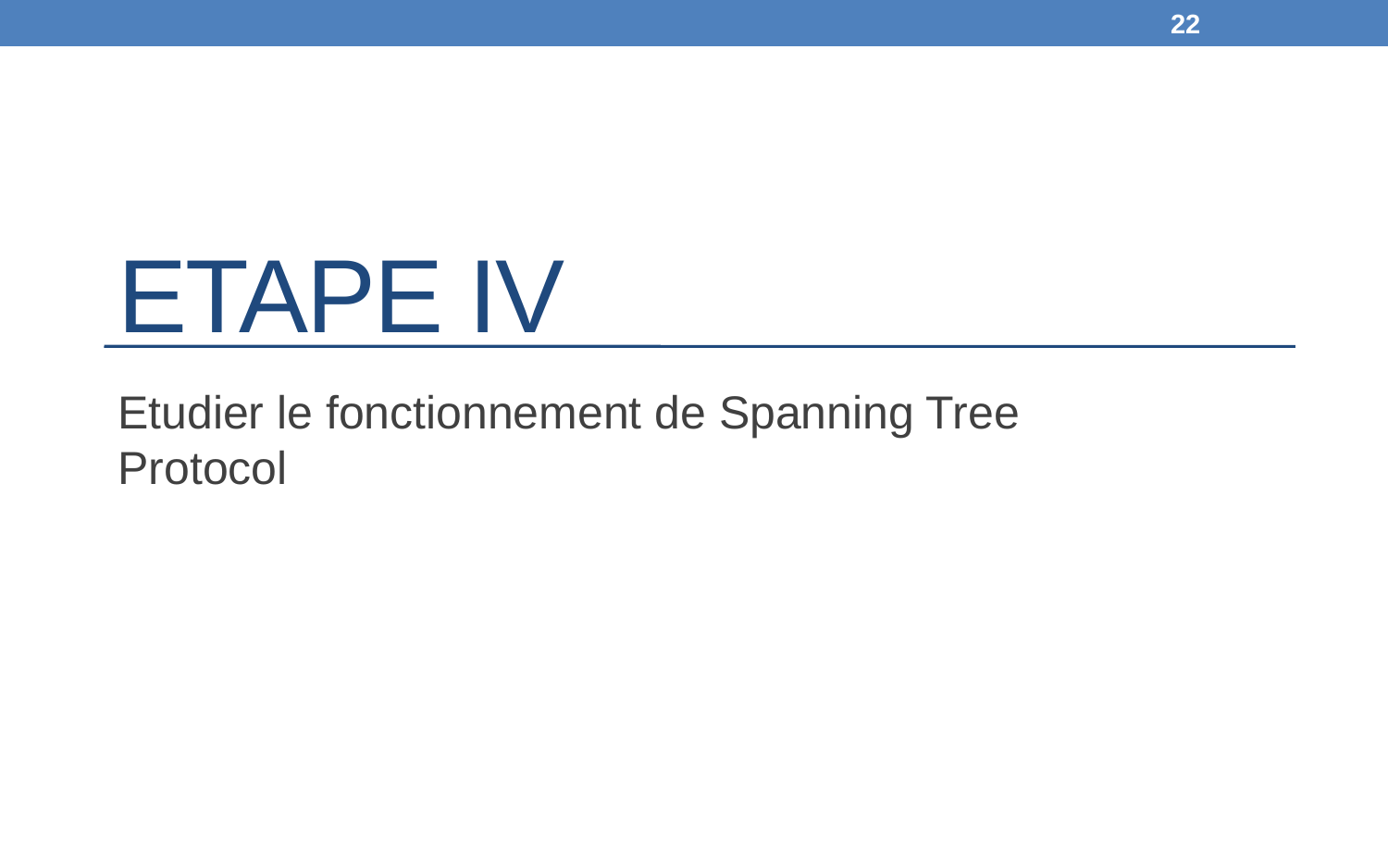

22
# EtapE IV
Etudier le fonctionnement de Spanning Tree Protocol